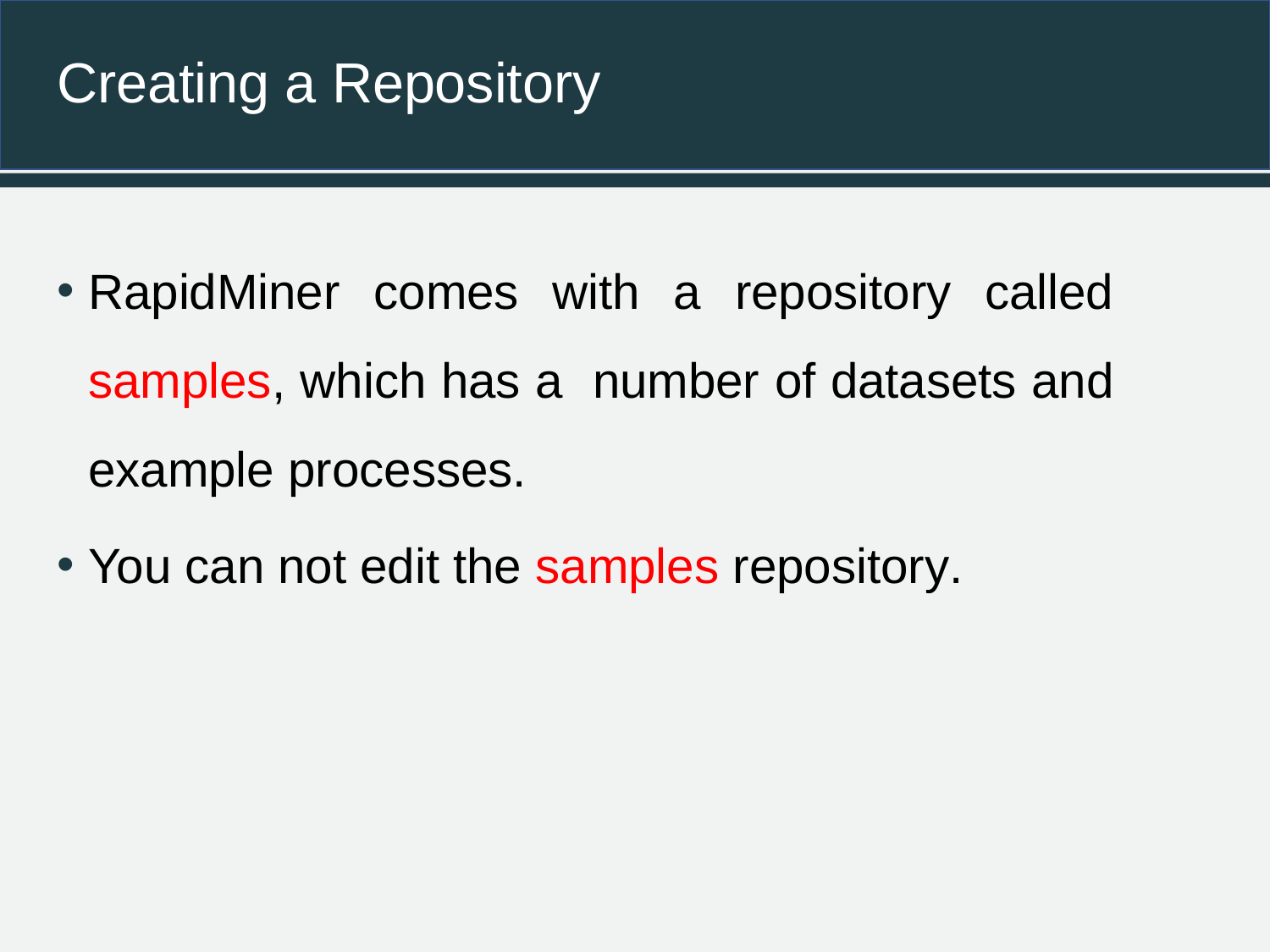

# Creating a Repository
RapidMiner comes with a repository called samples, which has a  number of datasets and example processes.
You can not edit the samples repository.